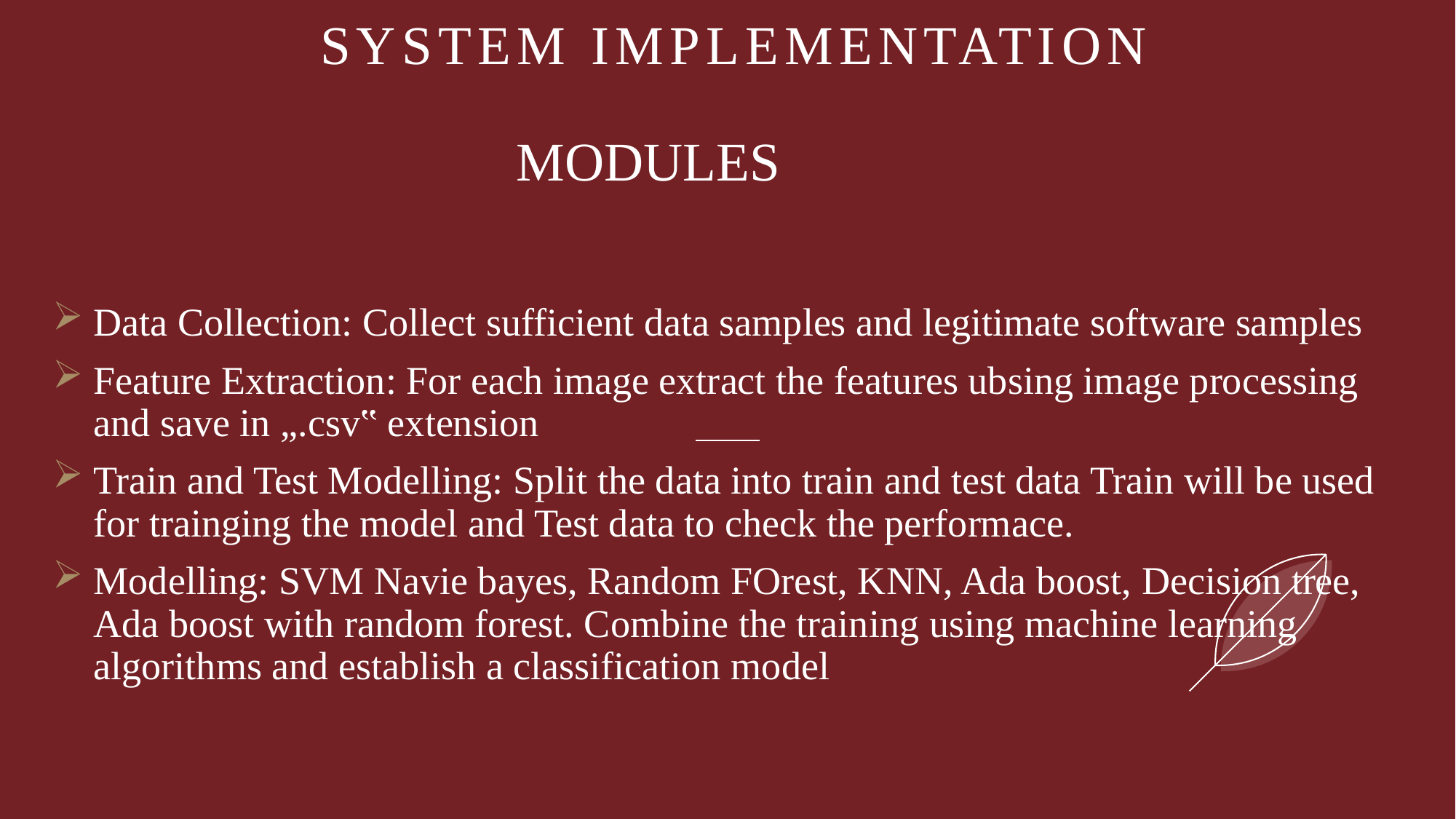

# SYSTEM IMPLEMENTATION
MODULES

Data Collection: Collect sufficient data samples and legitimate software samples
Feature Extraction: For each image extract the features ubsing image processing and save in „.csv‟ extension
Train and Test Modelling: Split the data into train and test data Train will be used for trainging the model and Test data to check the performace.
Modelling: SVM Navie bayes, Random FOrest, KNN, Ada boost, Decision tree, Ada boost with random forest. Combine the training using machine learning algorithms and establish a classification model